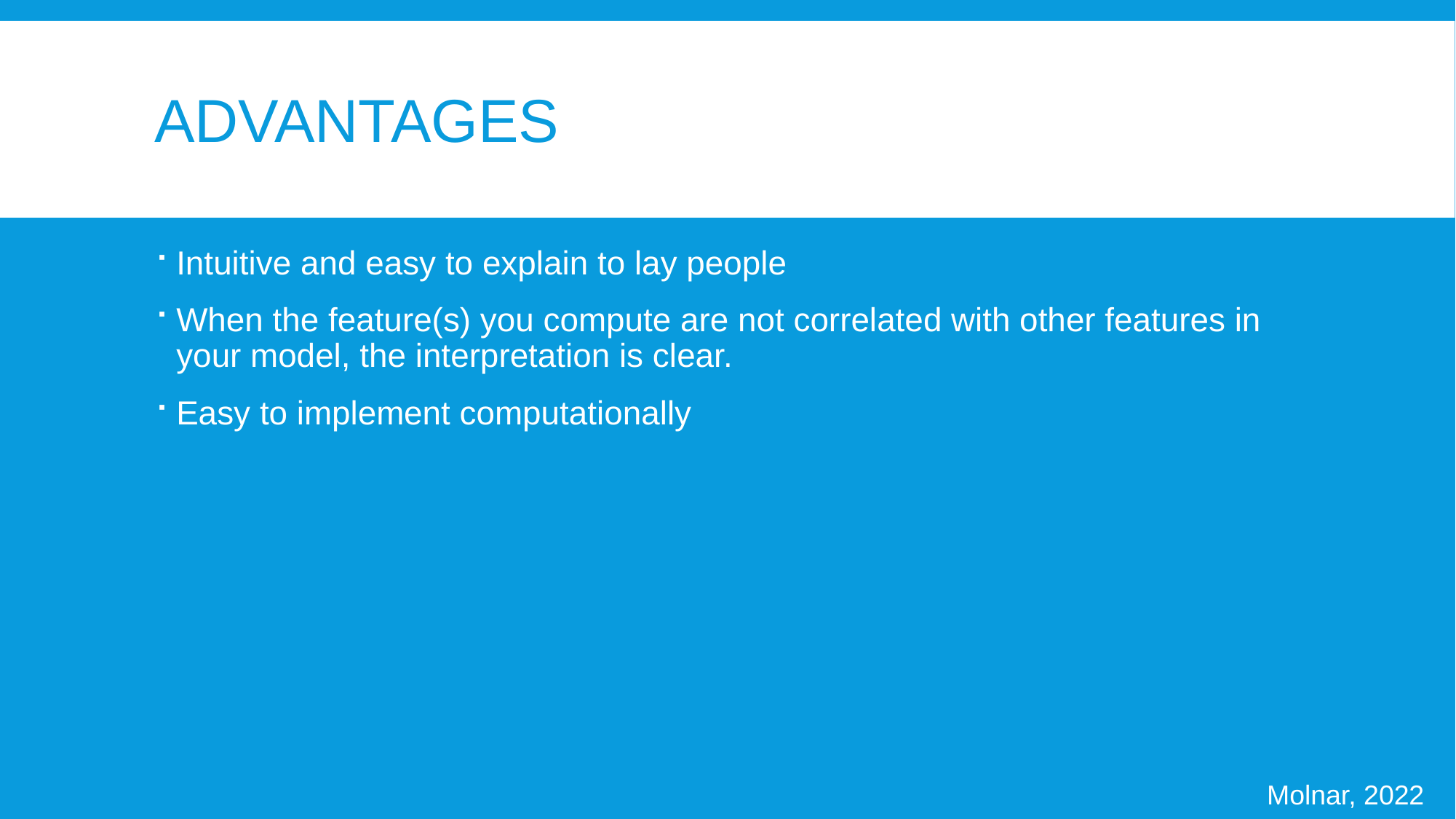

# Advantages
Intuitive and easy to explain to lay people
When the feature(s) you compute are not correlated with other features in your model, the interpretation is clear.
Easy to implement computationally
Molnar, 2022